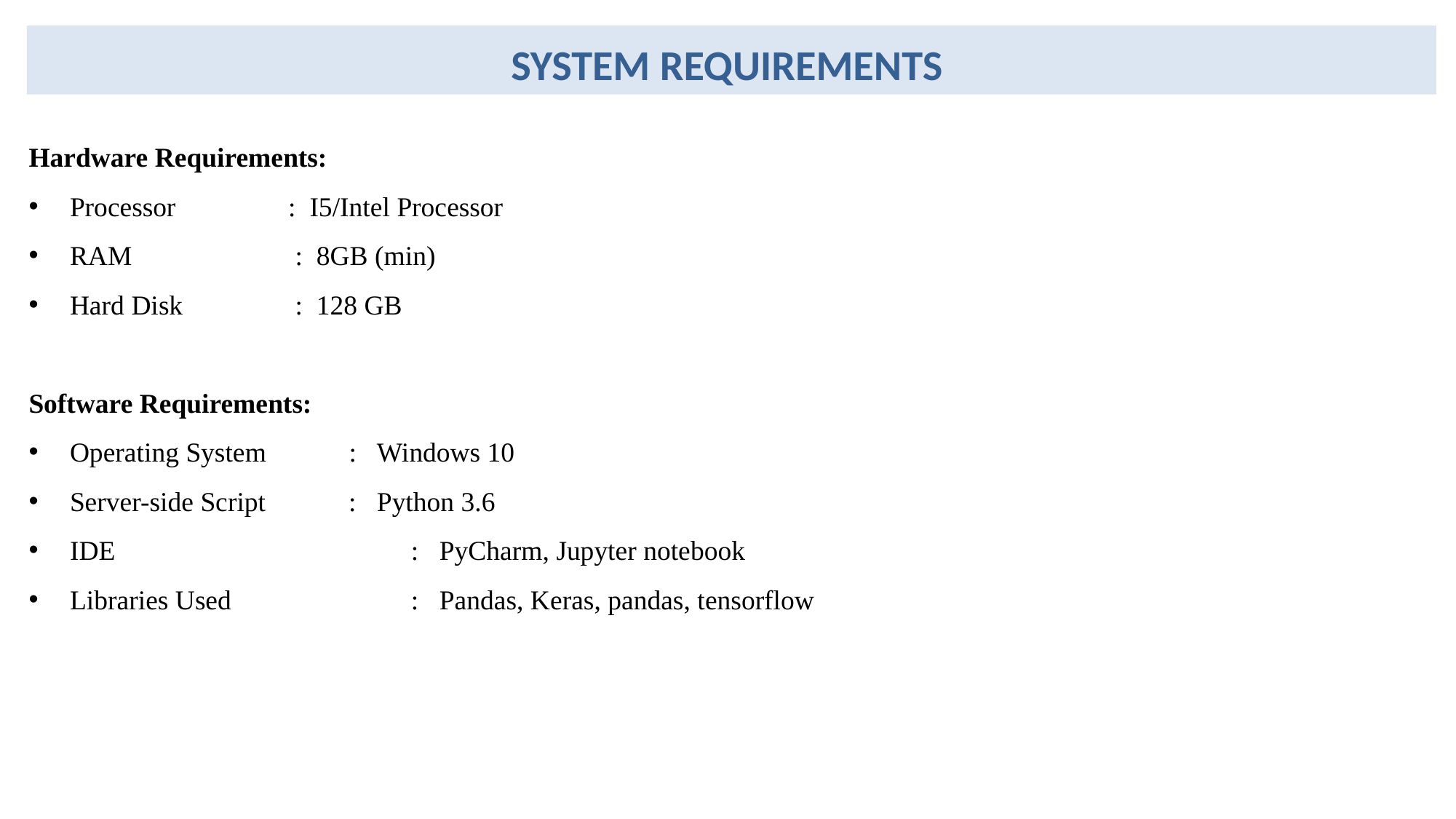

SYSTEM REQUIREMENTS
Hardware Requirements:
Processor 	:  I5/Intel Processor
RAM         	 :  8GB (min)
Hard Disk 	 :  128 GB

Software Requirements:
Operating System            :   Windows 10
Server-side Script            :   Python 3.6
IDE			  :   PyCharm, Jupyter notebook
Libraries Used		  :   Pandas, Keras, pandas, tensorflow